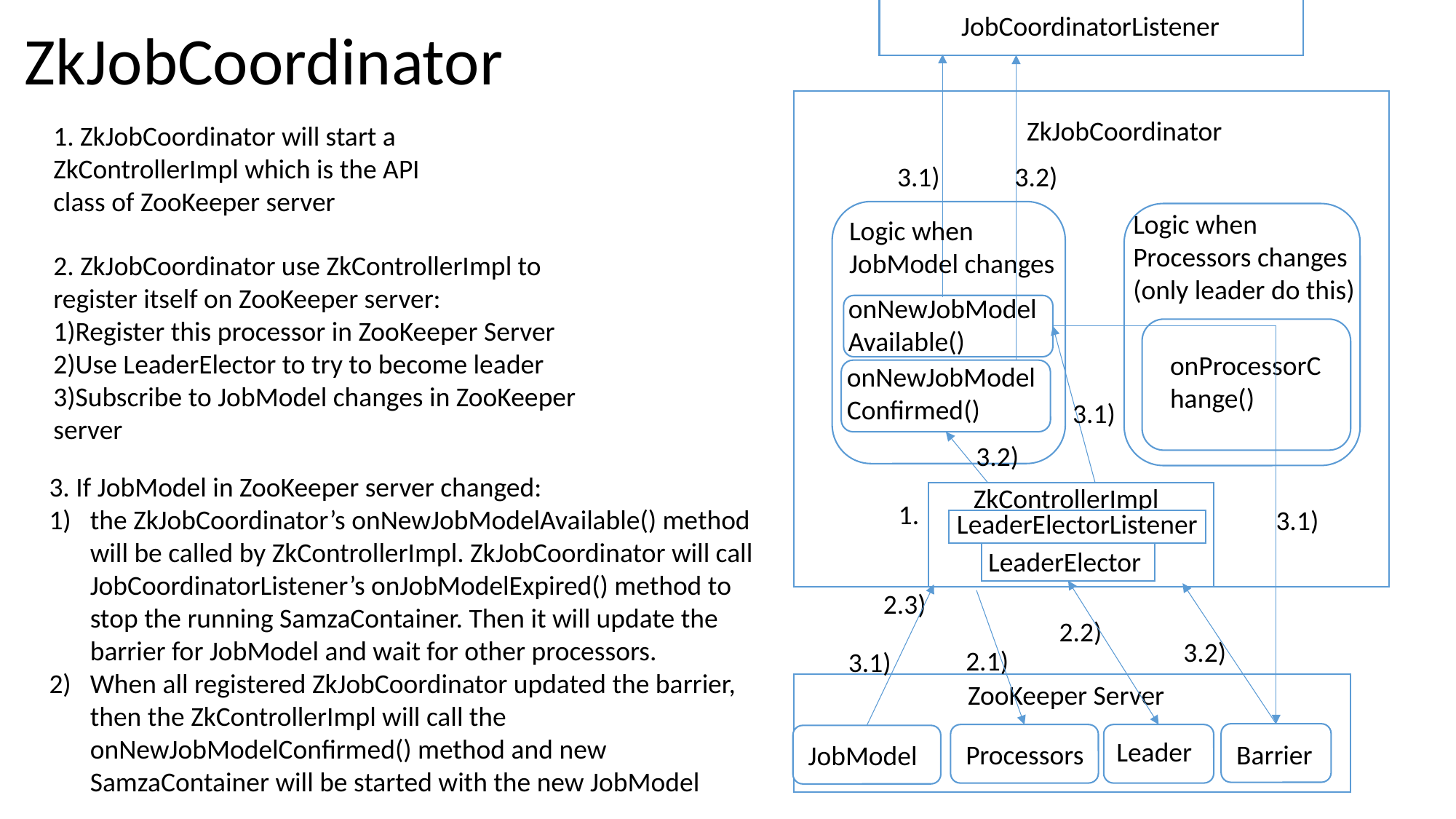

# ZkJobCoordinator

JobCoordinatorListener

ZkJobCoordinator
1. ZkJobCoordinator will start a ZkControllerImpl which is the API class of ZooKeeper server
3.1)
3.2)

Logic when Processors changes
(only leader do this)

Logic when JobModel changes
2. ZkJobCoordinator use ZkControllerImpl to register itself on ZooKeeper server:
1)Register this processor in ZooKeeper Server
2)Use LeaderElector to try to become leader
3)Subscribe to JobModel changes in ZooKeeper server
onNewJobModelAvailable()

onProcessorChange()
onNewJobModelConfirmed()

3.1)
3.2)
3. If JobModel in ZooKeeper server changed:
the ZkJobCoordinator’s onNewJobModelAvailable() method will be called by ZkControllerImpl. ZkJobCoordinator will call JobCoordinatorListener’s onJobModelExpired() method to stop the running SamzaContainer. Then it will update the barrier for JobModel and wait for other processors.
When all registered ZkJobCoordinator updated the barrier, then the ZkControllerImpl will call the onNewJobModelConfirmed() method and new SamzaContainer will be started with the new JobModel
ZkControllerImpl

1.
3.1)
LeaderElectorListener

LeaderElector

2.3)
2.2)
3.2)
2.1)
3.1)
ZooKeeper Server

Leader
Processors
Barrier
JobModel